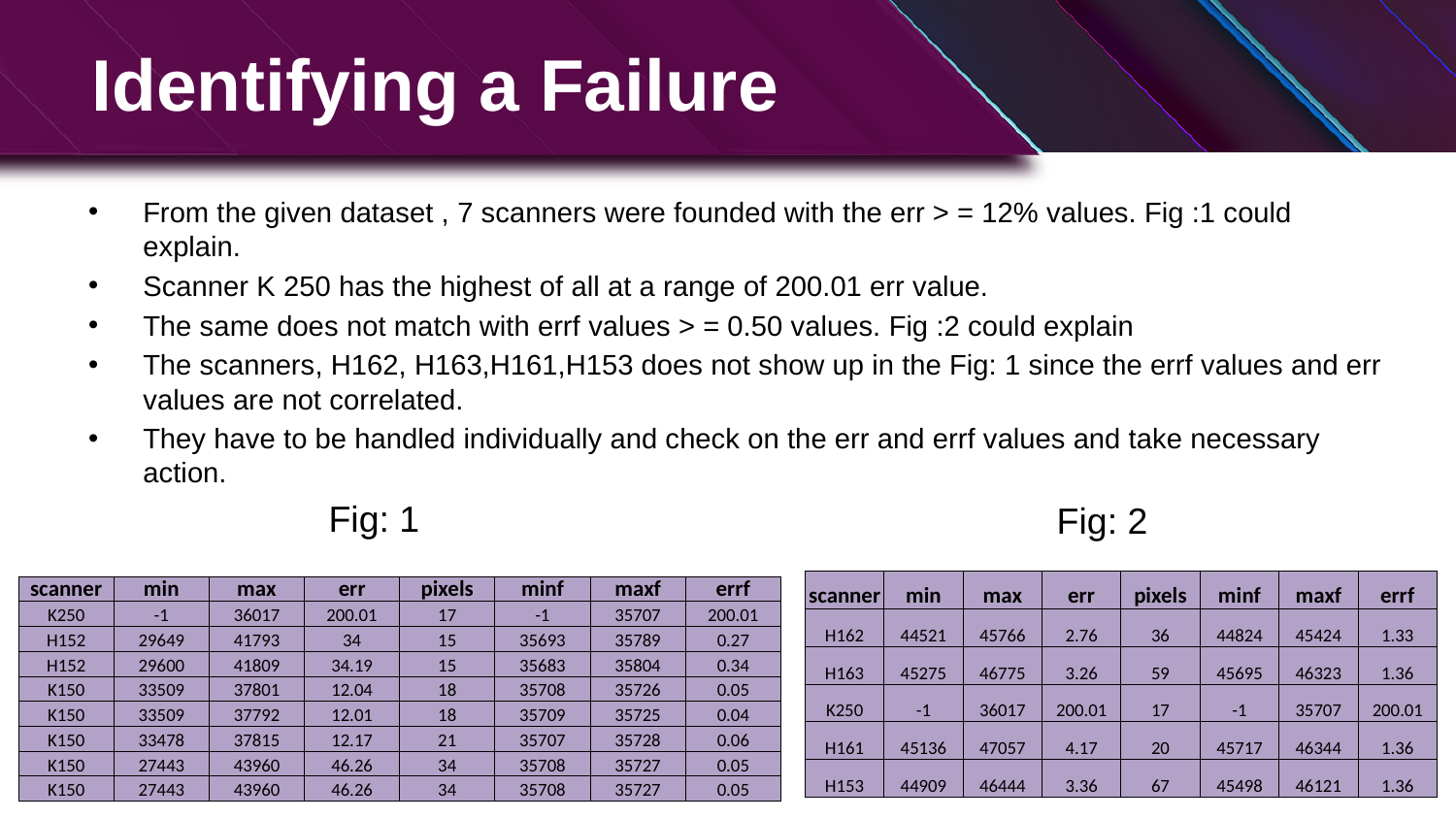

# Identifying a Failure
From the given dataset , 7 scanners were founded with the err > = 12% values. Fig :1 could explain.
Scanner K 250 has the highest of all at a range of 200.01 err value.
The same does not match with errf values > = 0.50 values. Fig :2 could explain
The scanners, H162, H163,H161,H153 does not show up in the Fig: 1 since the errf values and err values are not correlated.
They have to be handled individually and check on the err and errf values and take necessary action.
                              Fig: 1

Fig: 2
| scanner | min | max | err | pixels | minf | maxf | errf |
| --- | --- | --- | --- | --- | --- | --- | --- |
| H162 | 44521 | 45766 | 2.76 | 36 | 44824 | 45424 | 1.33 |
| H163 | 45275 | 46775 | 3.26 | 59 | 45695 | 46323 | 1.36 |
| K250 | -1 | 36017 | 200.01 | 17 | -1 | 35707 | 200.01 |
| H161 | 45136 | 47057 | 4.17 | 20 | 45717 | 46344 | 1.36 |
| H153 | 44909 | 46444 | 3.36 | 67 | 45498 | 46121 | 1.36 |
| scanner | min | max | err | pixels | minf | maxf | errf |
| --- | --- | --- | --- | --- | --- | --- | --- |
| K250 | -1 | 36017 | 200.01 | 17 | -1 | 35707 | 200.01 |
| H152 | 29649 | 41793 | 34 | 15 | 35693 | 35789 | 0.27 |
| H152 | 29600 | 41809 | 34.19 | 15 | 35683 | 35804 | 0.34 |
| K150 | 33509 | 37801 | 12.04 | 18 | 35708 | 35726 | 0.05 |
| K150 | 33509 | 37792 | 12.01 | 18 | 35709 | 35725 | 0.04 |
| K150 | 33478 | 37815 | 12.17 | 21 | 35707 | 35728 | 0.06 |
| K150 | 27443 | 43960 | 46.26 | 34 | 35708 | 35727 | 0.05 |
| K150 | 27443 | 43960 | 46.26 | 34 | 35708 | 35727 | 0.05 |